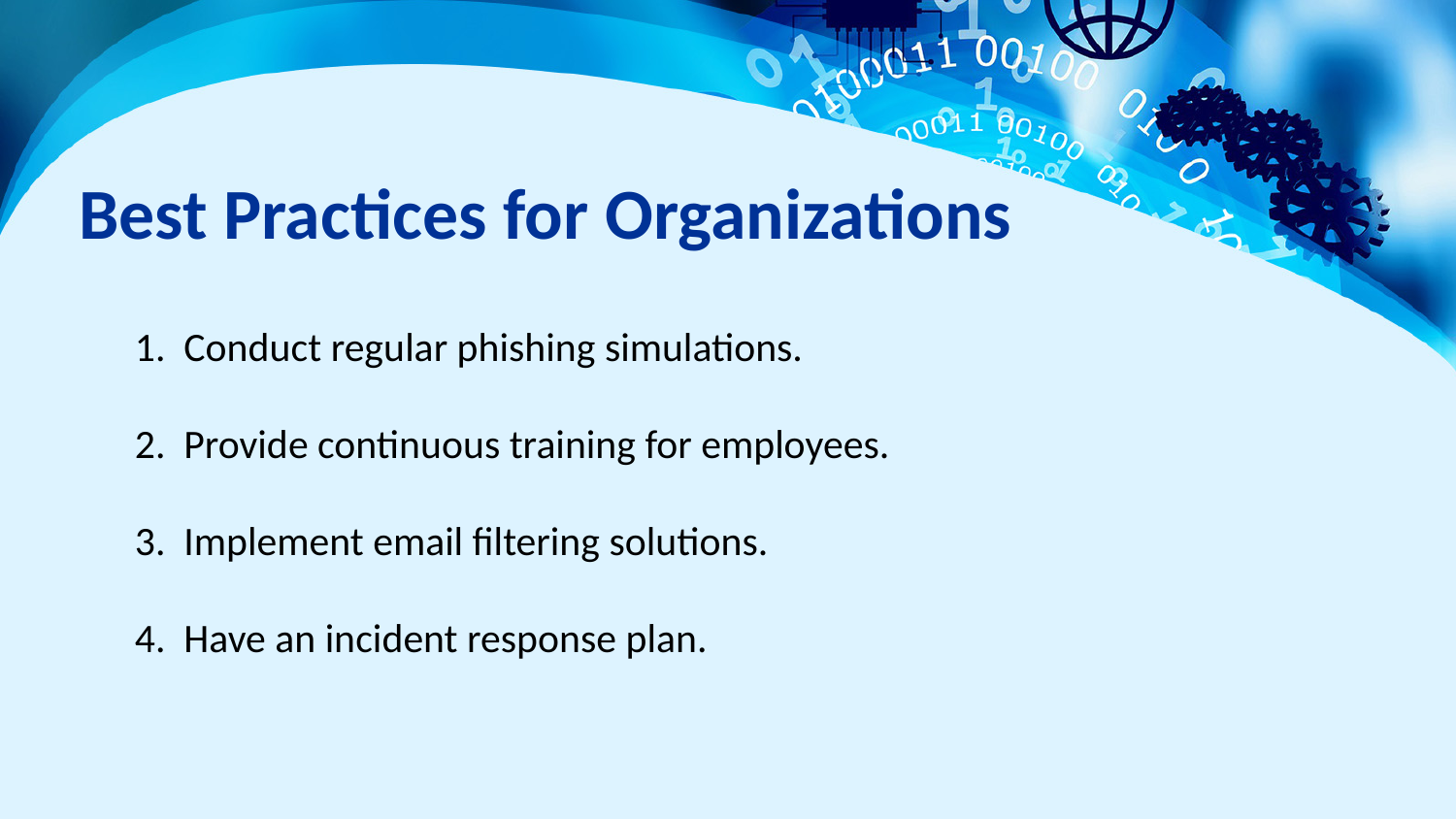

Best Practices for Organizations
1.  Conduct regular phishing simulations.

2.  Provide continuous training for employees.

3.  Implement email filtering solutions.

4.  Have an incident response plan.